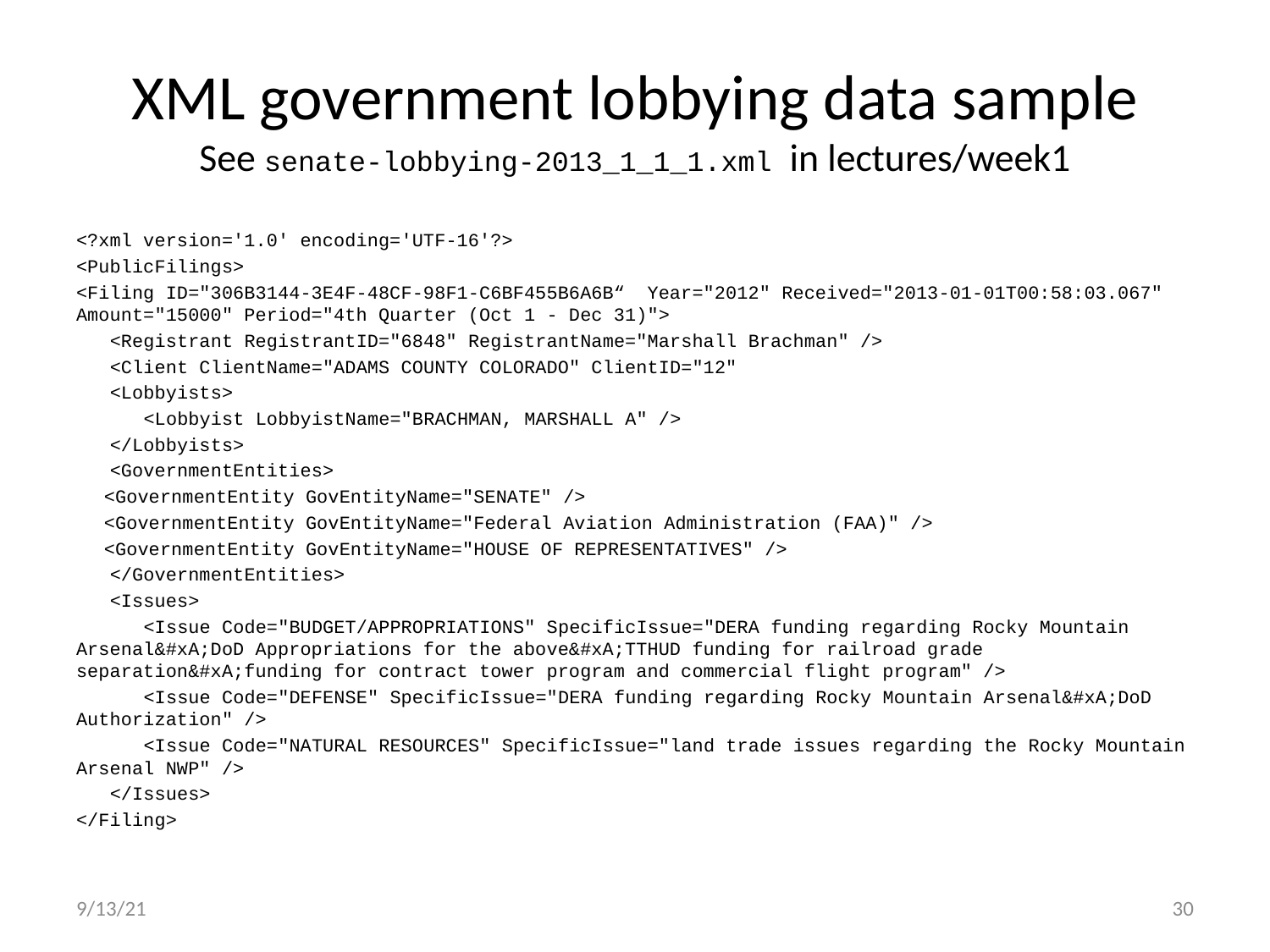

# XML government lobbying data sample See senate-lobbying-2013_1_1_1.xml  in lectures/week1
<?xml version='1.0' encoding='UTF-16'?>
<PublicFilings>
<Filing ID="306B3144-3E4F-48CF-98F1-C6BF455B6A6B“  Year="2012" Received="2013-01-01T00:58:03.067" Amount="15000" Period="4th Quarter (Oct 1 - Dec 31)">
   <Registrant RegistrantID="6848" RegistrantName="Marshall Brachman" />
   <Client ClientName="ADAMS COUNTY COLORADO" ClientID="12"
   <Lobbyists>
      <Lobbyist LobbyistName="BRACHMAN, MARSHALL A" />
   </Lobbyists>
   <GovernmentEntities>
	<GovernmentEntity GovEntityName="SENATE" />
	<GovernmentEntity GovEntityName="Federal Aviation Administration (FAA)" />
	<GovernmentEntity GovEntityName="HOUSE OF REPRESENTATIVES" />
   </GovernmentEntities>
   <Issues>
      <Issue Code="BUDGET/APPROPRIATIONS" SpecificIssue="DERA funding regarding Rocky Mountain Arsenal&#xA;DoD Appropriations for the above&#xA;TTHUD funding for railroad grade separation&#xA;funding for contract tower program and commercial flight program" />
      <Issue Code="DEFENSE" SpecificIssue="DERA funding regarding Rocky Mountain Arsenal&#xA;DoD Authorization" />
      <Issue Code="NATURAL RESOURCES" SpecificIssue="land trade issues regarding the Rocky Mountain Arsenal NWP" />
   </Issues>
</Filing>

9/13/21
30